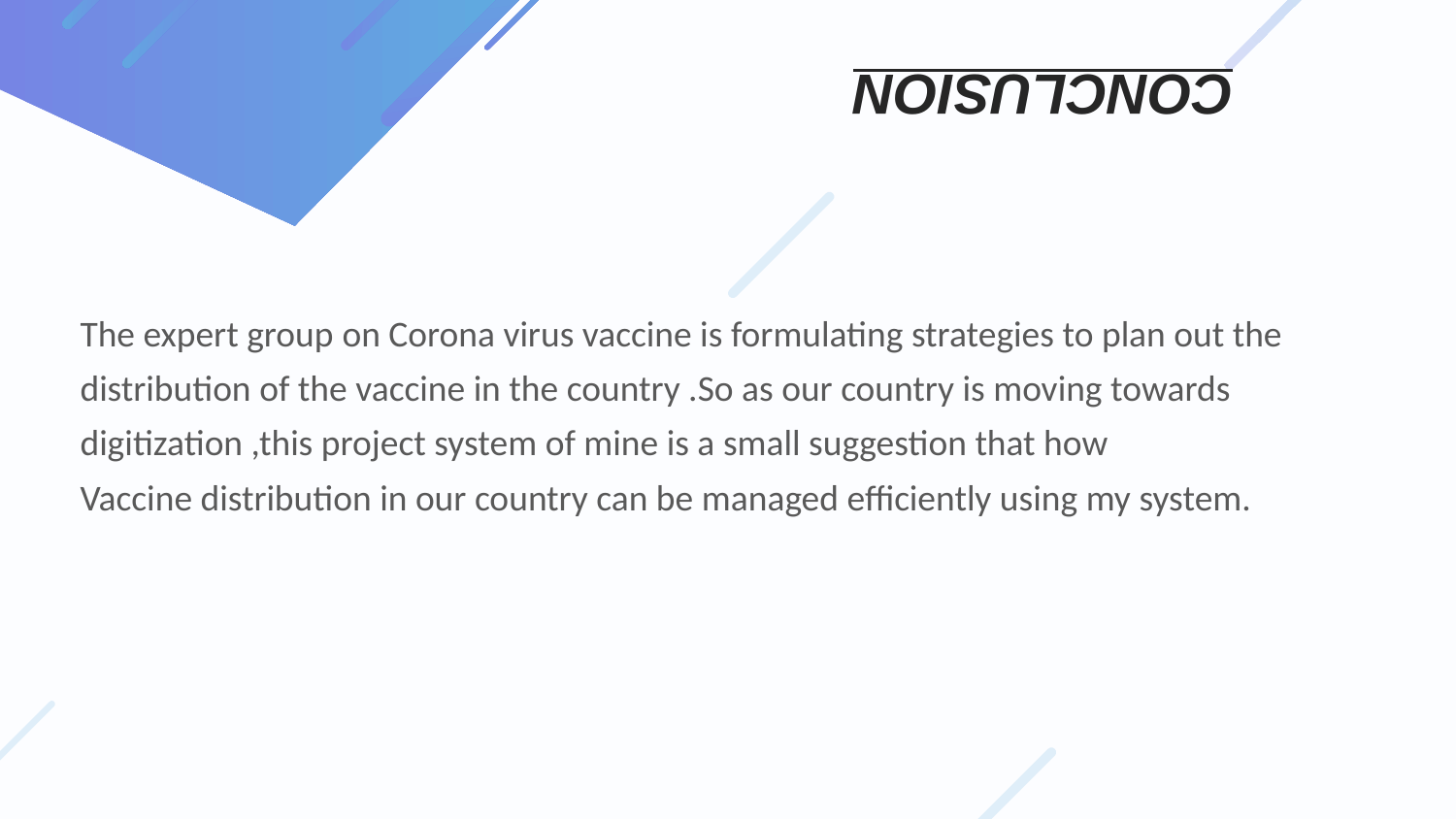

# CONCLUSION
The expert group on Corona virus vaccine is formulating strategies to plan out the
distribution of the vaccine in the country .So as our country is moving towards
digitization ,this project system of mine is a small suggestion that how
Vaccine distribution in our country can be managed efficiently using my system.